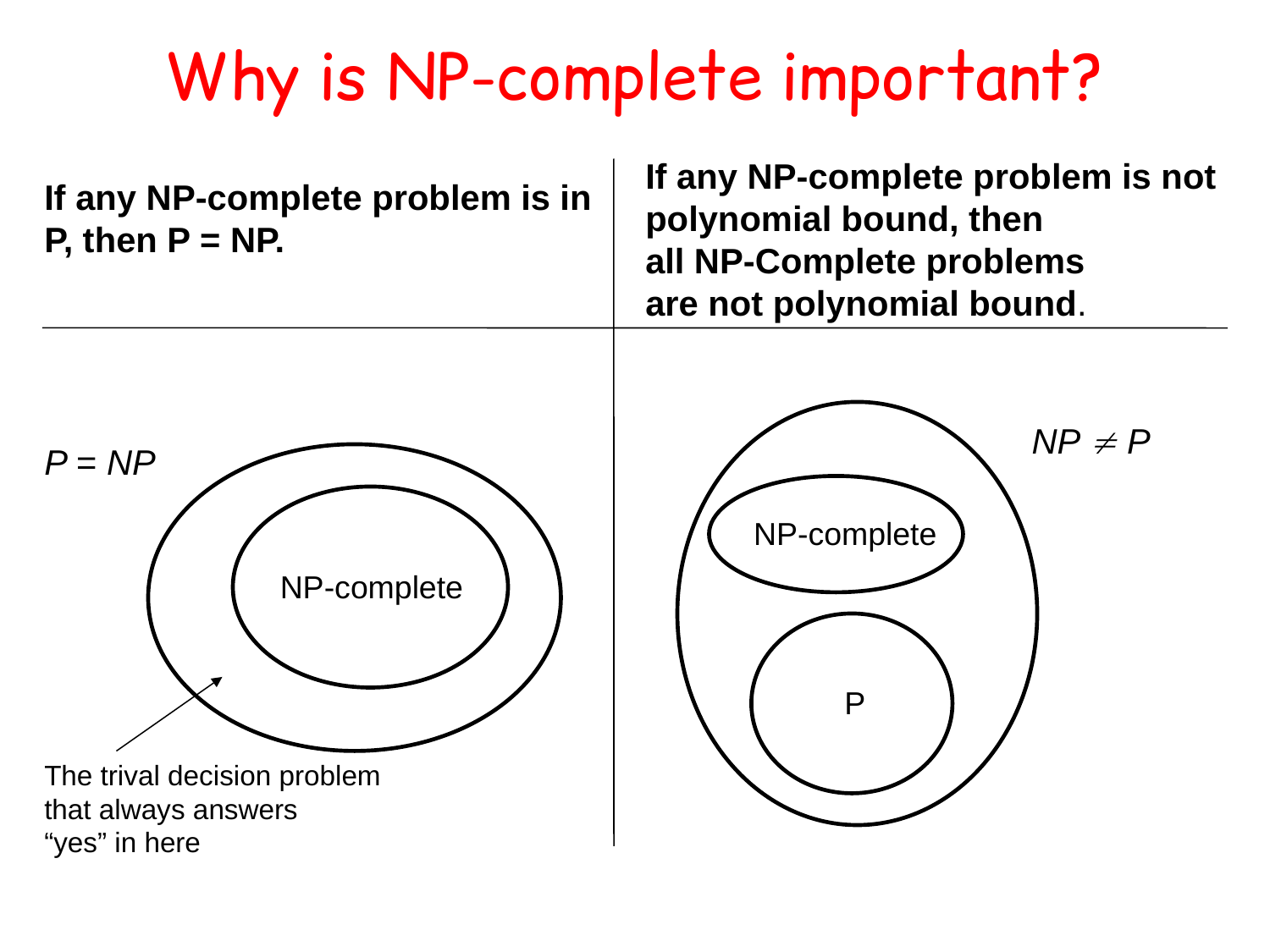

# Why is NP-complete important?
If any NP-complete problem is not
polynomial bound, then
all NP-Complete problems
are not polynomial bound.

If any NP-complete problem is in P, then P = NP.

NP ≠ P
P = NP

NP-complete
NP-complete

P
The trival decision problem
that always answers
“yes” in here